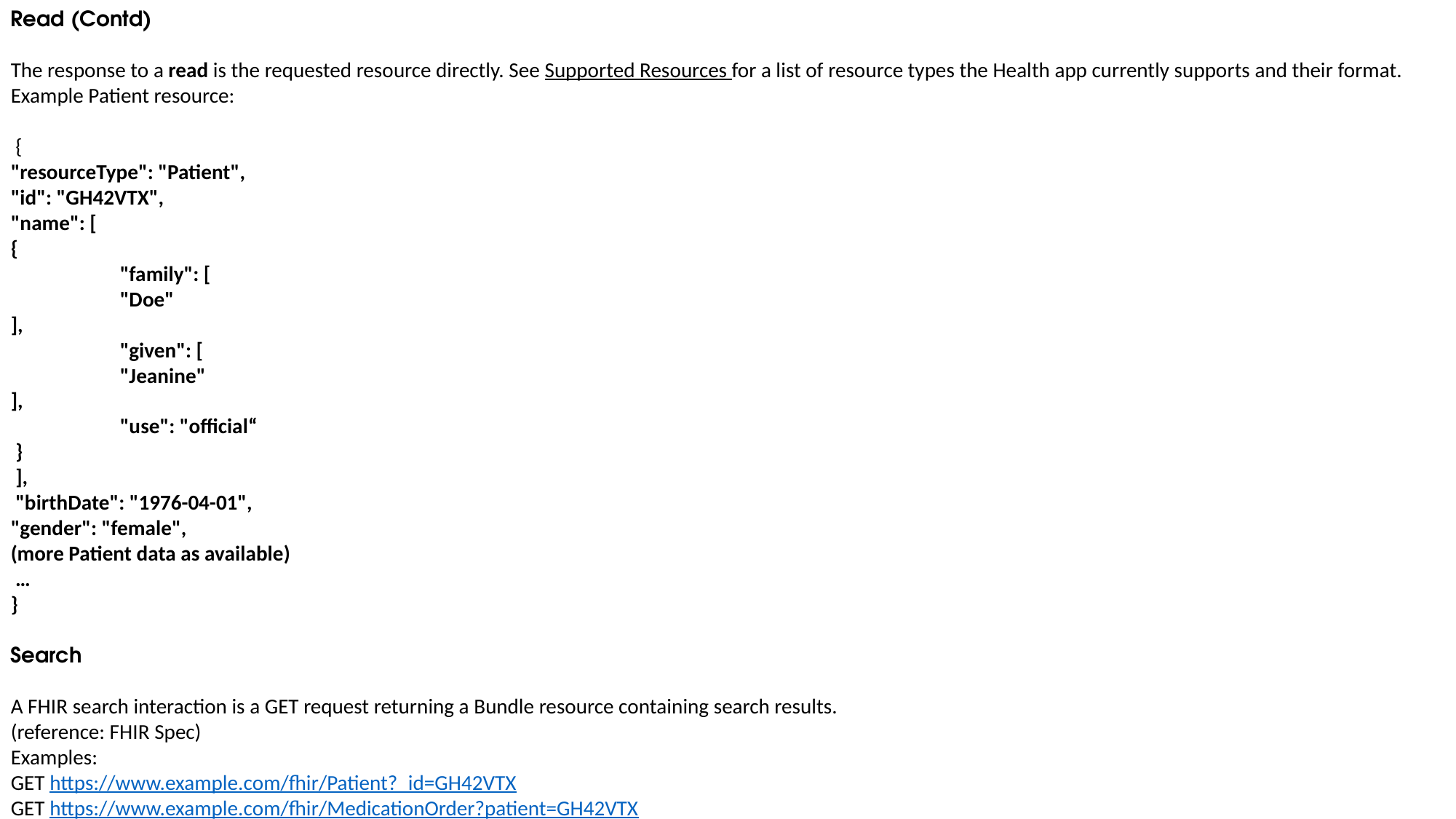

Read (Contd)

The response to a read is the requested resource directly. See Supported Resources for a list of resource types the Health app currently supports and their format. Example Patient resource:

 {
"resourceType": "Patient",
"id": "GH42VTX",
"name": [
{
	"family": [
	"Doe"
],
	"given": [
	"Jeanine"
],
	"use": "official“
 }
 ],
 "birthDate": "1976-04-01",
"gender": "female",
(more Patient data as available)
 …
}

Search

A FHIR search interaction is a GET request returning a Bundle resource containing search results.
(reference: FHIR Spec)
Examples:
GET https://www.example.com/fhir/Patient?_id=GH42VTX
GET https://www.example.com/fhir/MedicationOrder?patient=GH42VTX